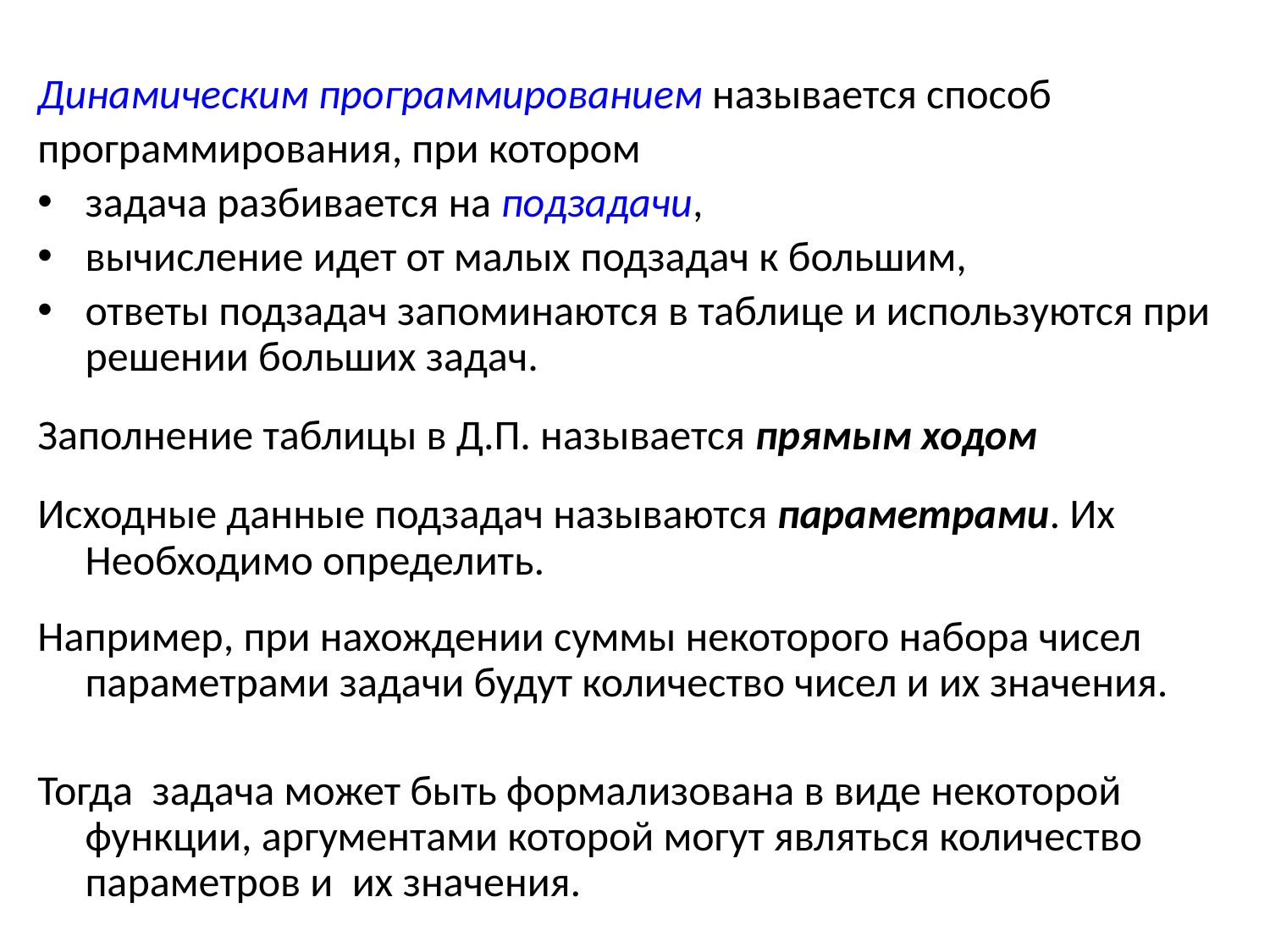

Динамическим программированием называется способ
программирования, при котором
задача разбивается на подзадачи,
вычисление идет от малых подзадач к большим,
ответы подзадач запоминаются в таблице и используются при решении больших задач.

Заполнение таблицы в Д.П. называется прямым ходом

Исходные данные подзадач называются параметрами. Их Необходимо определить.

Например, при нахождении суммы некоторого набора чисел параметрами задачи будут количество чисел и их значения.

Тогда  задача может быть формализована в виде некоторой функции, аргументами которой могут являться количество параметров и  их значения.